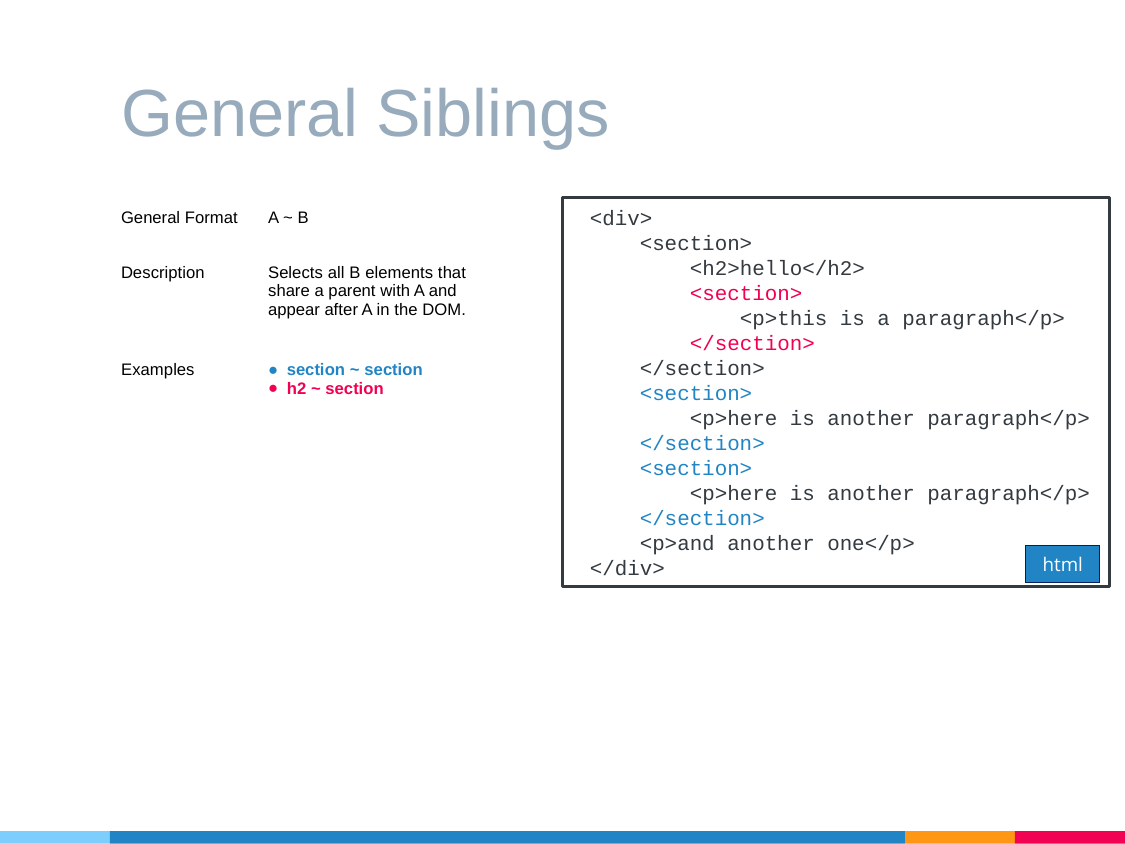

# General Siblings
| General Format | A ~ B |
| --- | --- |
| Description | Selects all B elements that share a parent with A and appear after A in the DOM. |
| Examples | section ~ section h2 ~ section |
<div>
    <section>
        <h2>hello</h2>
        <section>
            <p>this is a paragraph</p>
        </section>
    </section>
    <section>
        <p>here is another paragraph</p>
    </section>
    <section>
        <p>here is another paragraph</p>
    </section>
    <p>and another one</p>
</div>
html